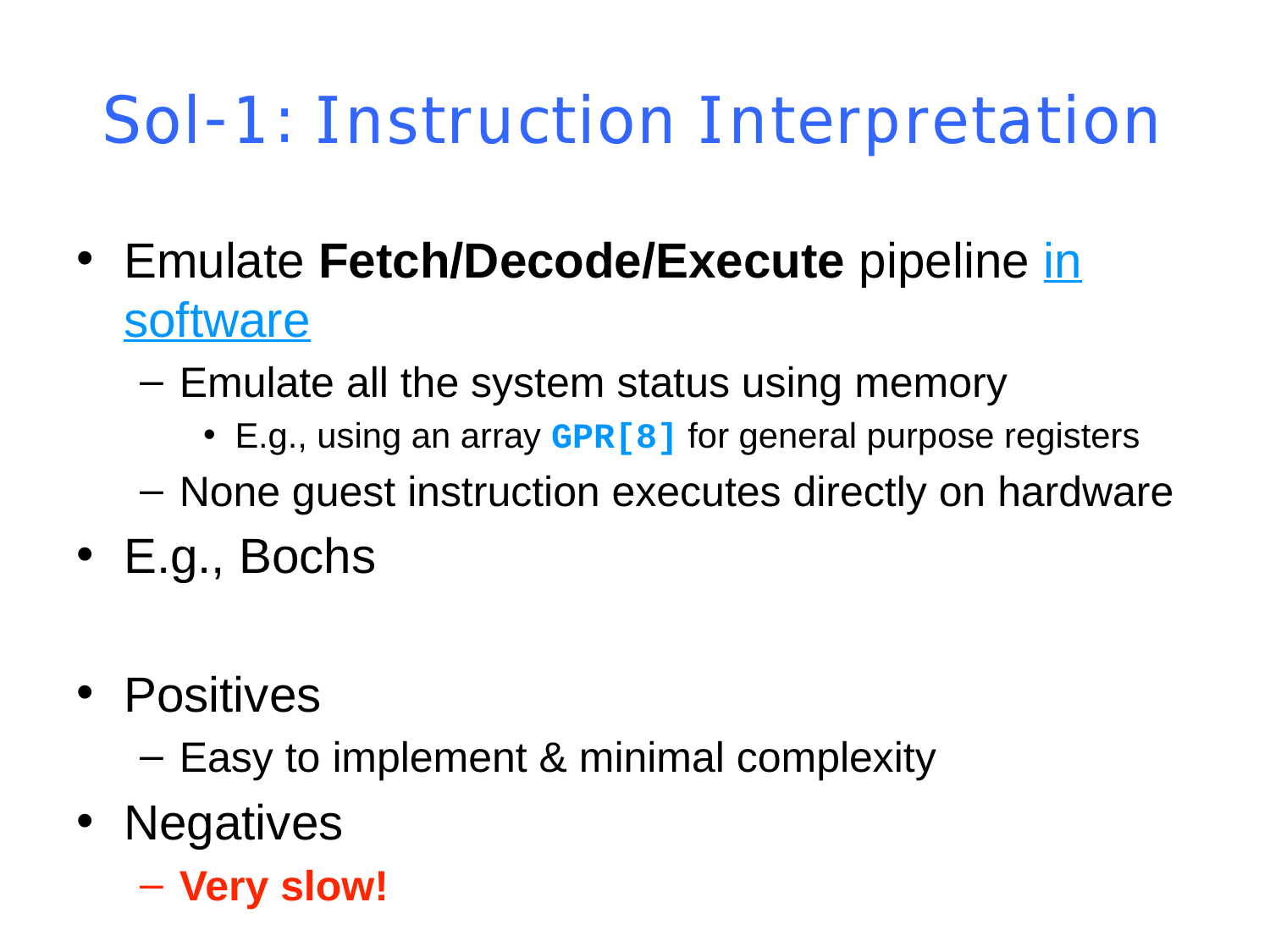

# Sol-1: Instruction Interpretation
Emulate Fetch/Decode/Execute pipeline in software
Emulate all the system status using memory
E.g., using an array GPR[8] for general purpose registers
None guest instruction executes directly on hardware
E.g., Bochs

Positives
Easy to implement & minimal complexity
Negatives
Very slow!